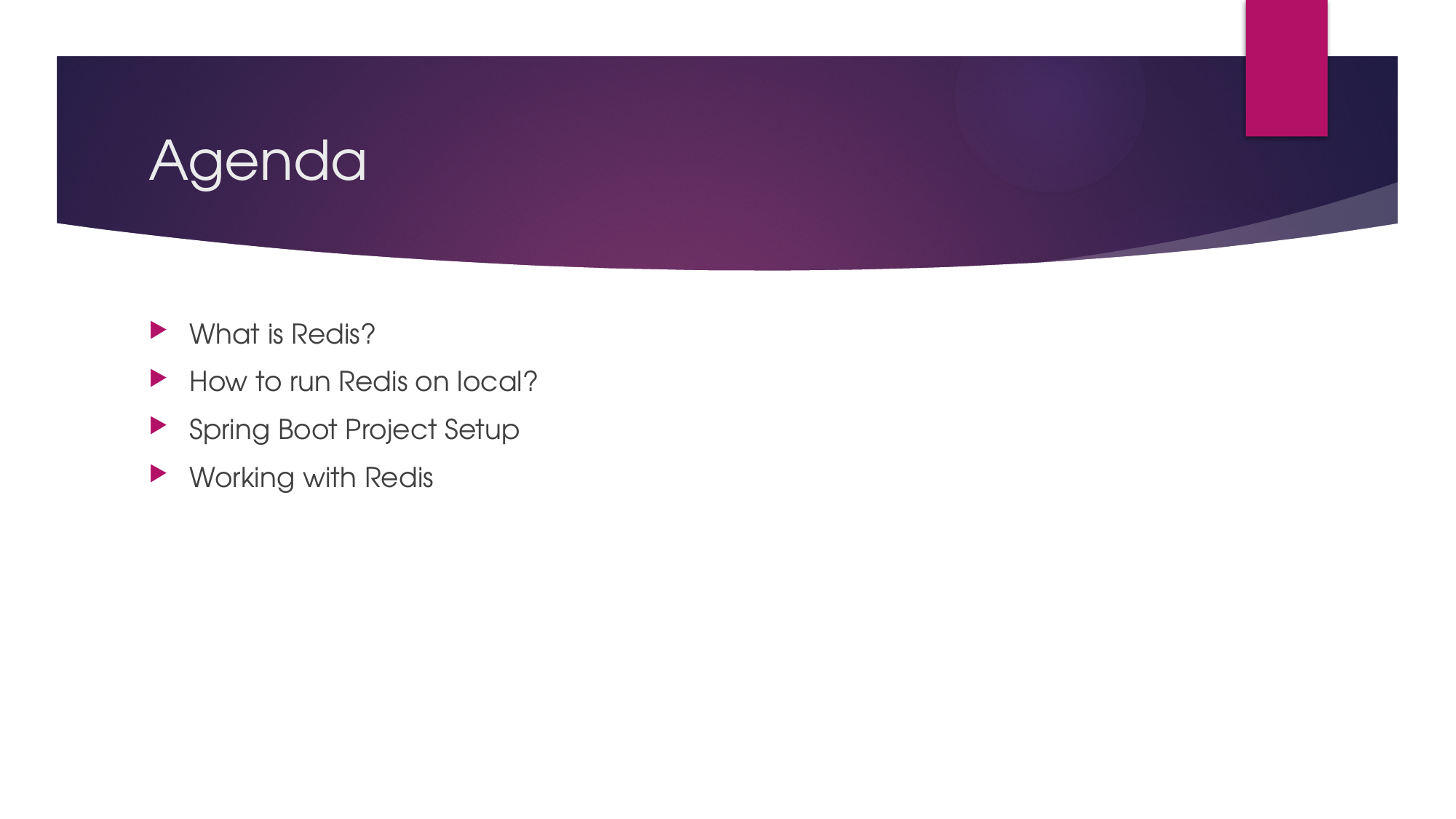

# Agenda
What is Redis?
How to run Redis on local?
Spring Boot Project Setup
Working with Redis